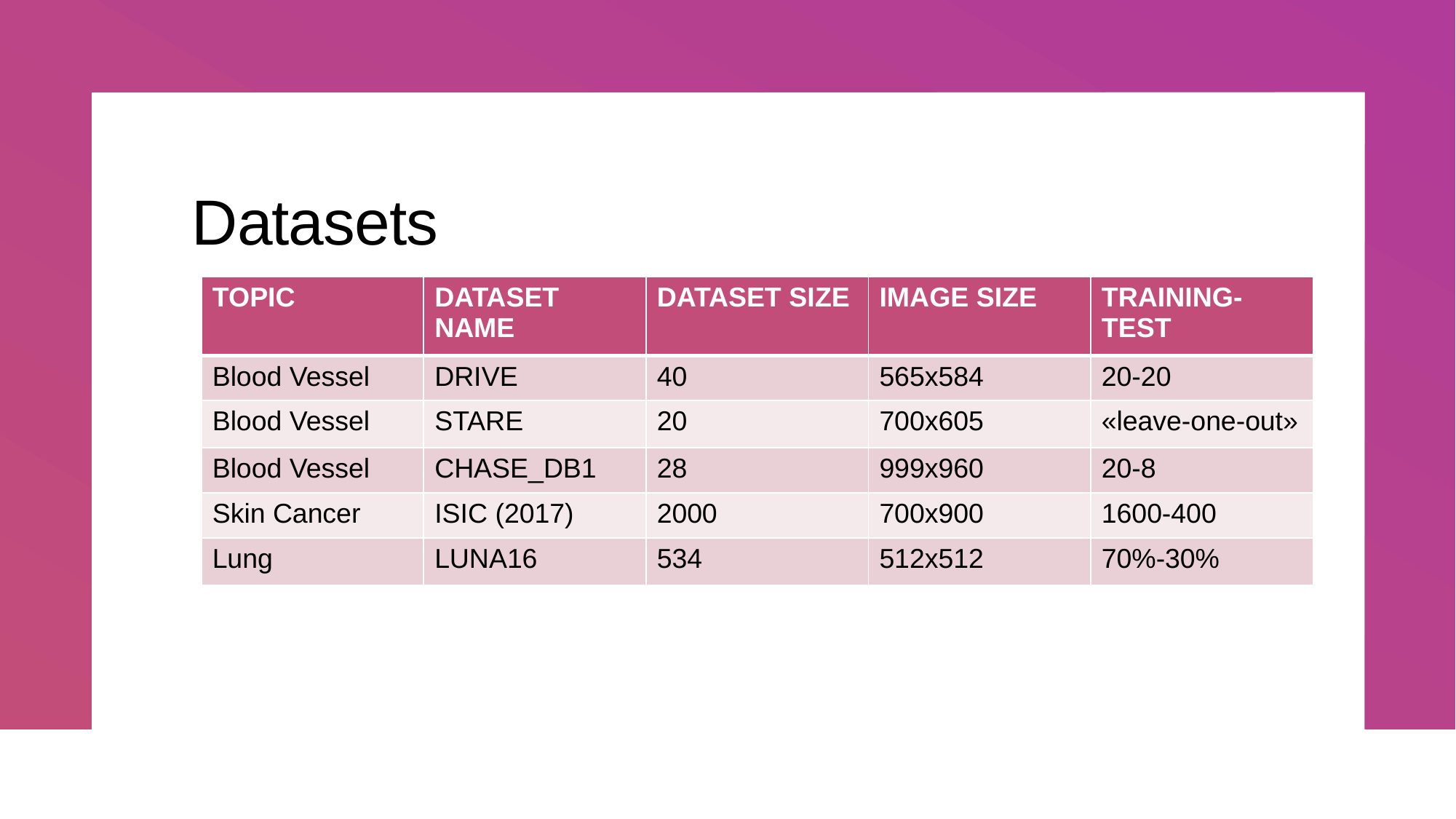

# Datasets
| TOPIC | DATASET NAME | DATASET SIZE | IMAGE SIZE | TRAINING-TEST |
| --- | --- | --- | --- | --- |
| Blood Vessel | DRIVE | 40 | 565x584 | 20-20 |
| Blood Vessel | STARE | 20 | 700x605 | «leave-one-out» |
| Blood Vessel | CHASE\_DB1 | 28 | 999x960 | 20-8 |
| Skin Cancer | ISIC (2017) | 2000 | 700x900 | 1600-400 |
| Lung | LUNA16 | 534 | 512x512 | 70%-30% |